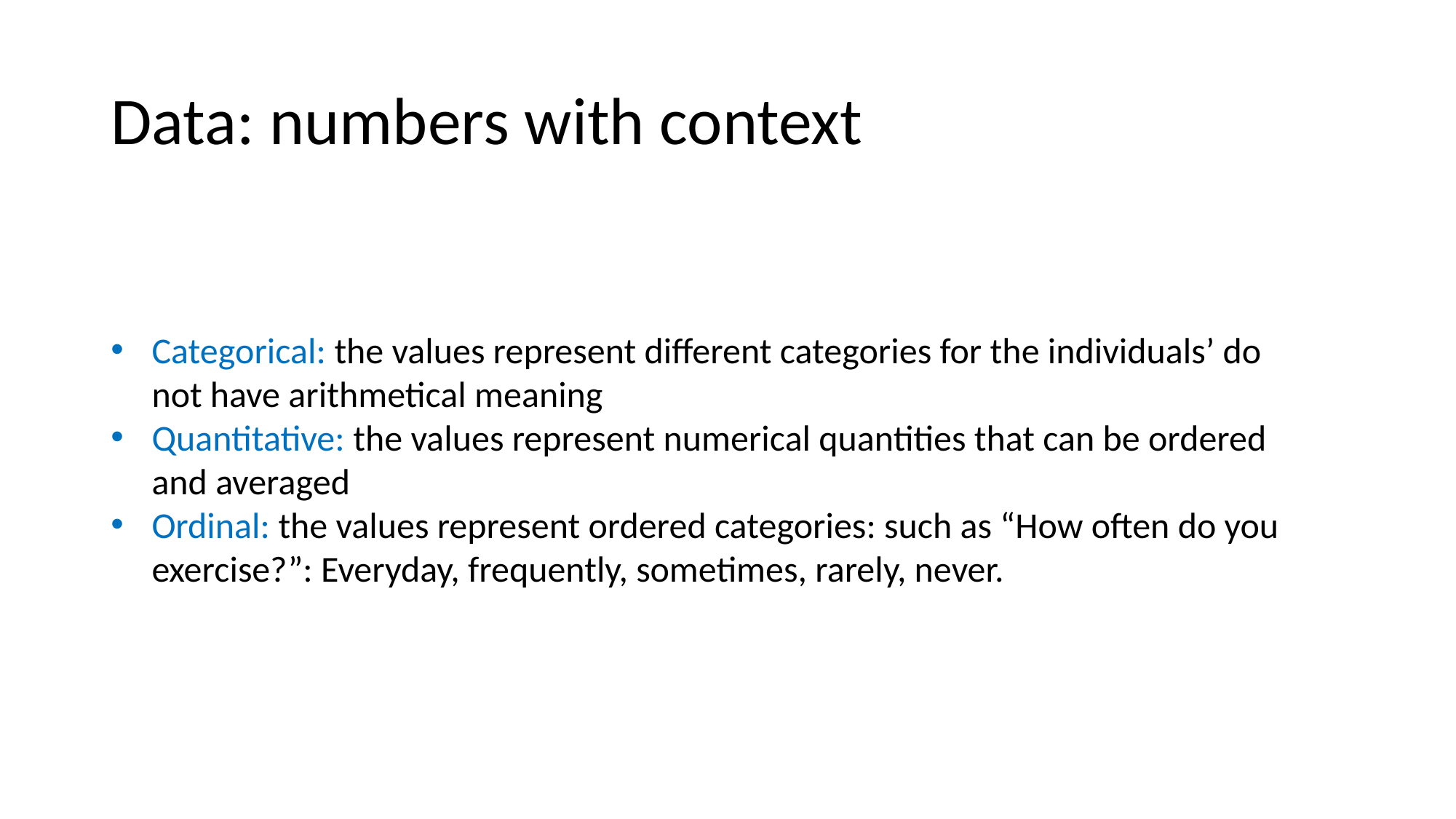

# Data: numbers with context
Categorical: the values represent different categories for the individuals’ do not have arithmetical meaning
Quantitative: the values represent numerical quantities that can be ordered and averaged
Ordinal: the values represent ordered categories: such as “How often do you exercise?”: Everyday, frequently, sometimes, rarely, never.